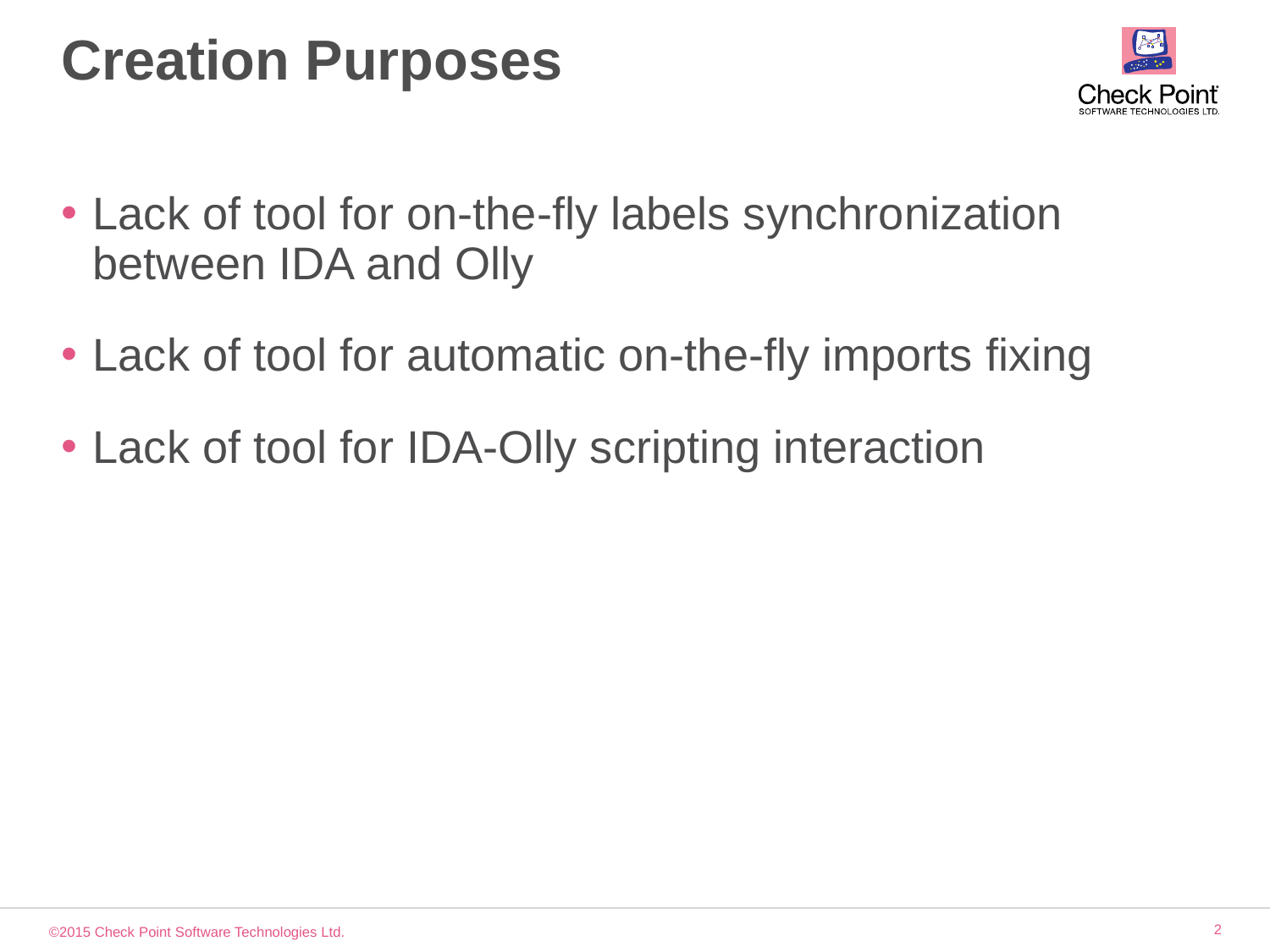

# Creation Purposes
Lack of tool for on-the-fly labels synchronization between IDA and Olly
Lack of tool for automatic on-the-fly imports fixing
Lack of tool for IDA-Olly scripting interaction